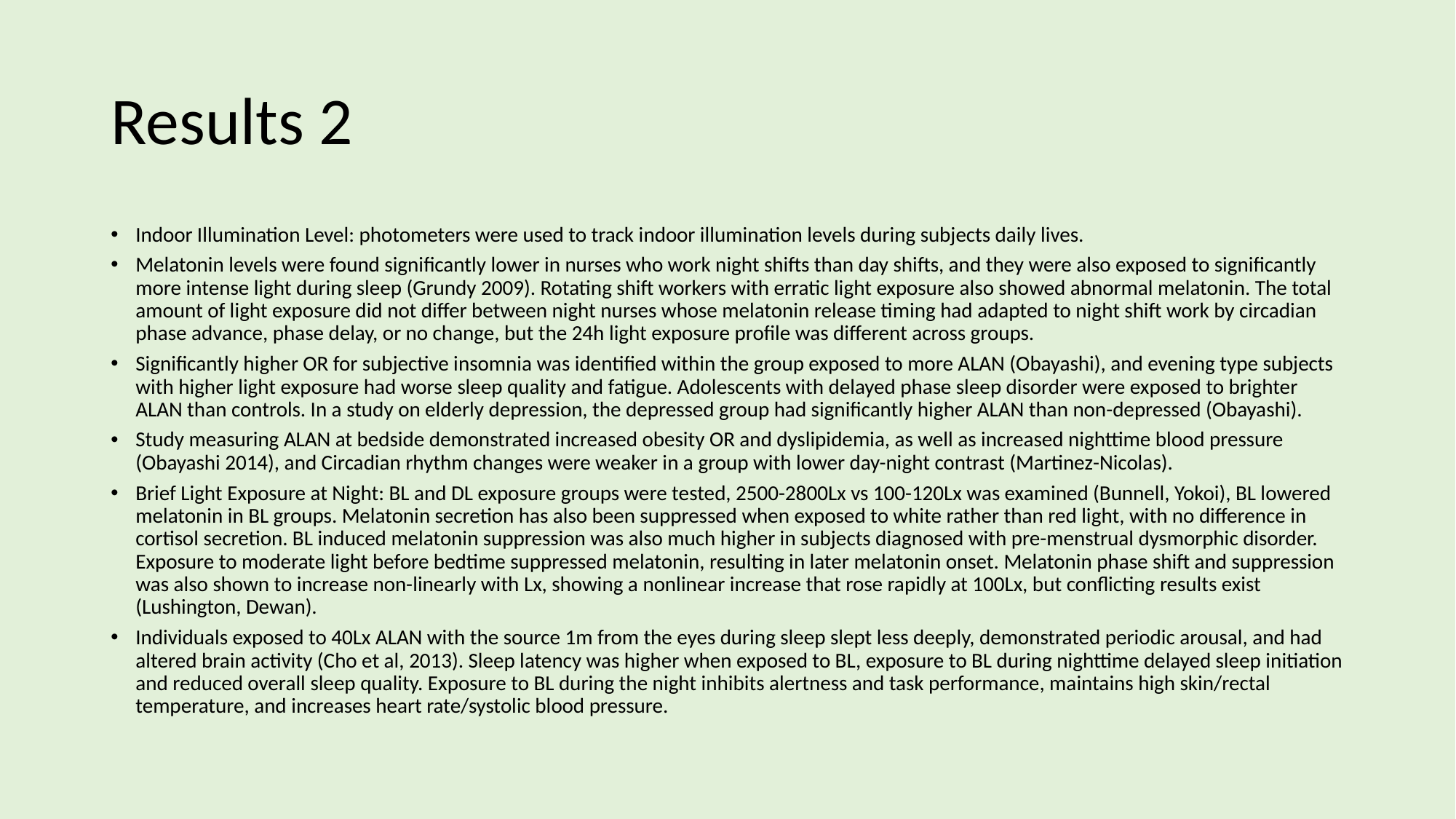

# Results 2
Indoor Illumination Level: photometers were used to track indoor illumination levels during subjects daily lives.
Melatonin levels were found significantly lower in nurses who work night shifts than day shifts, and they were also exposed to significantly more intense light during sleep (Grundy 2009). Rotating shift workers with erratic light exposure also showed abnormal melatonin. The total amount of light exposure did not differ between night nurses whose melatonin release timing had adapted to night shift work by circadian phase advance, phase delay, or no change, but the 24h light exposure profile was different across groups.
Significantly higher OR for subjective insomnia was identified within the group exposed to more ALAN (Obayashi), and evening type subjects with higher light exposure had worse sleep quality and fatigue. Adolescents with delayed phase sleep disorder were exposed to brighter ALAN than controls. In a study on elderly depression, the depressed group had significantly higher ALAN than non-depressed (Obayashi).
Study measuring ALAN at bedside demonstrated increased obesity OR and dyslipidemia, as well as increased nighttime blood pressure (Obayashi 2014), and Circadian rhythm changes were weaker in a group with lower day-night contrast (Martinez-Nicolas).
Brief Light Exposure at Night: BL and DL exposure groups were tested, 2500-2800Lx vs 100-120Lx was examined (Bunnell, Yokoi), BL lowered melatonin in BL groups. Melatonin secretion has also been suppressed when exposed to white rather than red light, with no difference in cortisol secretion. BL induced melatonin suppression was also much higher in subjects diagnosed with pre-menstrual dysmorphic disorder. Exposure to moderate light before bedtime suppressed melatonin, resulting in later melatonin onset. Melatonin phase shift and suppression was also shown to increase non-linearly with Lx, showing a nonlinear increase that rose rapidly at 100Lx, but conflicting results exist (Lushington, Dewan).
Individuals exposed to 40Lx ALAN with the source 1m from the eyes during sleep slept less deeply, demonstrated periodic arousal, and had altered brain activity (Cho et al, 2013). Sleep latency was higher when exposed to BL, exposure to BL during nighttime delayed sleep initiation and reduced overall sleep quality. Exposure to BL during the night inhibits alertness and task performance, maintains high skin/rectal temperature, and increases heart rate/systolic blood pressure.